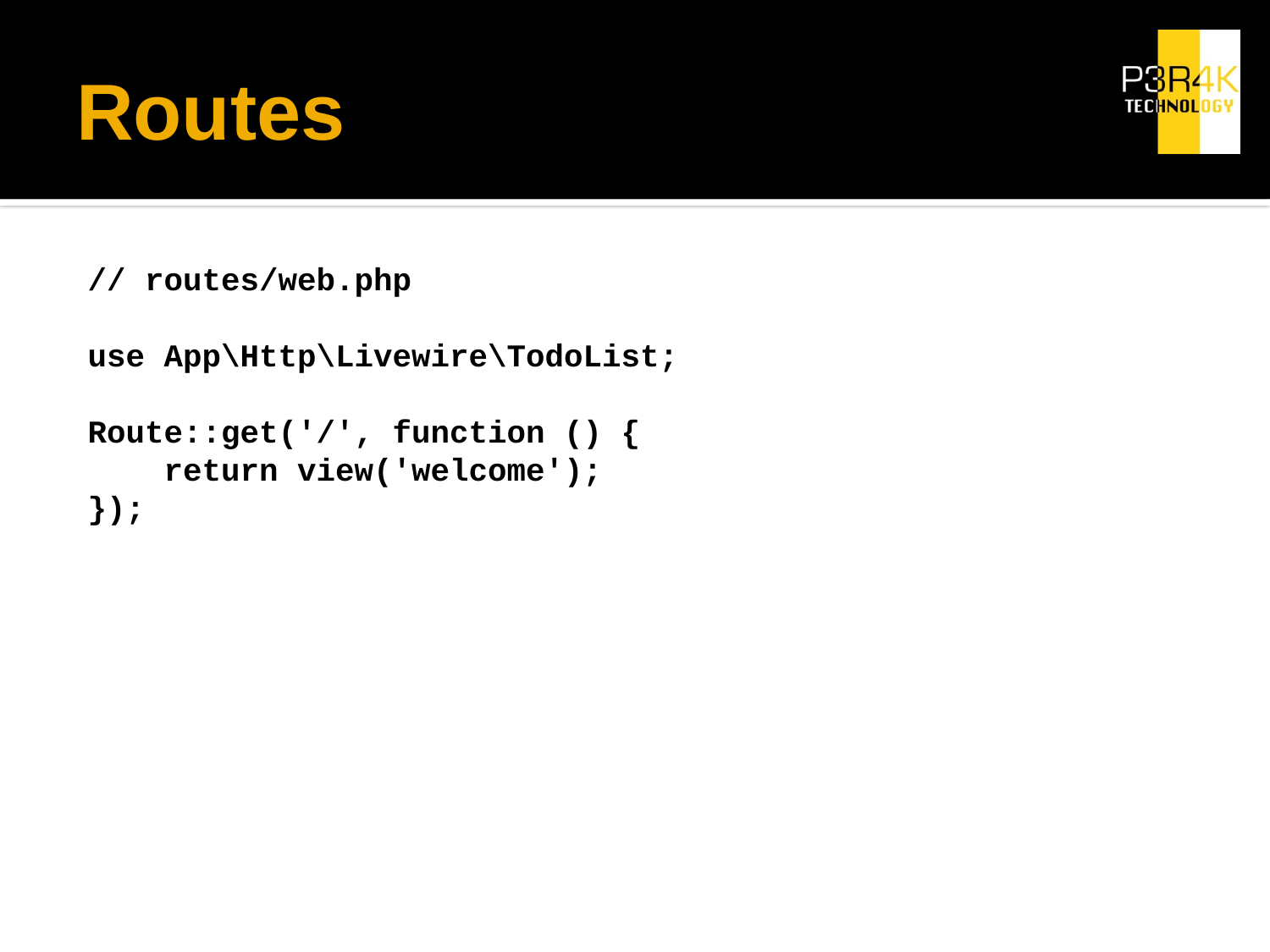

# Routes
// routes/web.php

use App\Http\Livewire\TodoList;

Route::get('/', function () {
    return view('welcome');
});